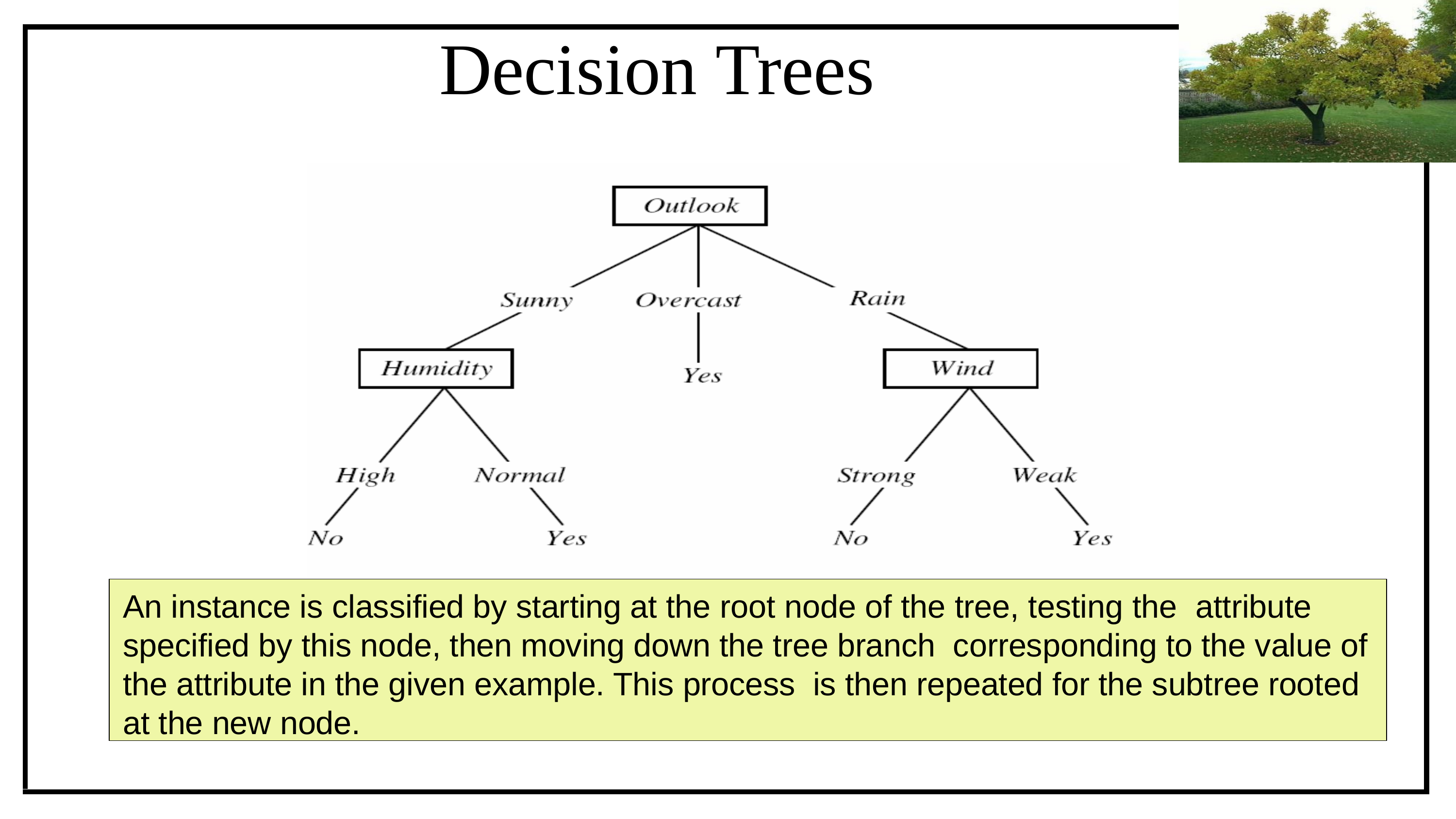

# Decision Trees

An instance is classified by starting at the root node of the tree, testing the  attribute specified by this node, then moving down the tree branch  corresponding to the value of the attribute in the given example. This process  is then repeated for the subtree rooted at the new node.